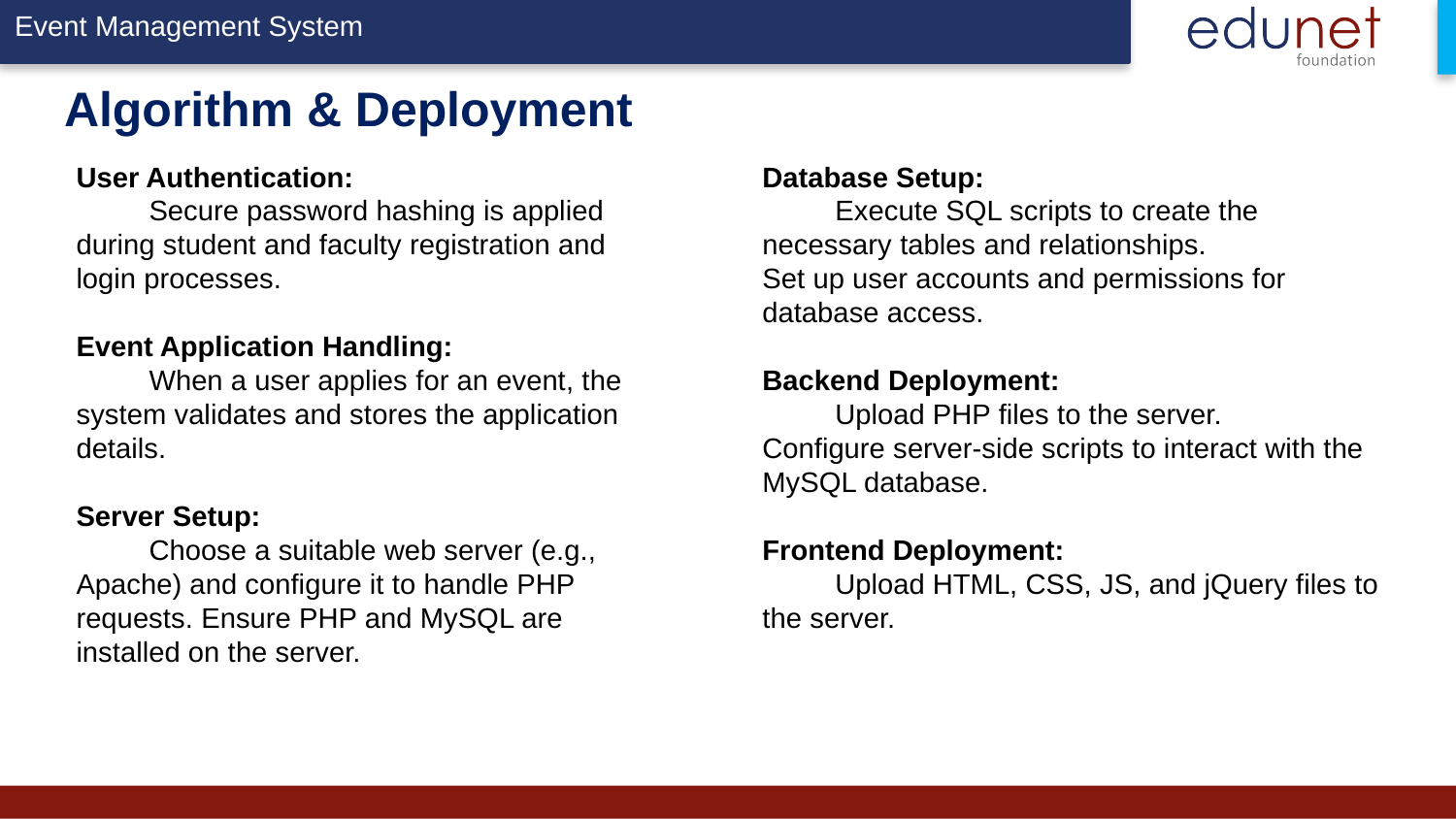

# Algorithm & Deployment
User Authentication:
Secure password hashing is applied during student and faculty registration and login processes.

Event Application Handling:
When a user applies for an event, the system validates and stores the application details.

Server Setup:
Choose a suitable web server (e.g., Apache) and configure it to handle PHP requests. Ensure PHP and MySQL are installed on the server.

Database Setup:
Execute SQL scripts to create the necessary tables and relationships.
Set up user accounts and permissions for database access.

Backend Deployment:
Upload PHP files to the server.
Configure server-side scripts to interact with the MySQL database.

Frontend Deployment:
Upload HTML, CSS, JS, and jQuery files to the server.